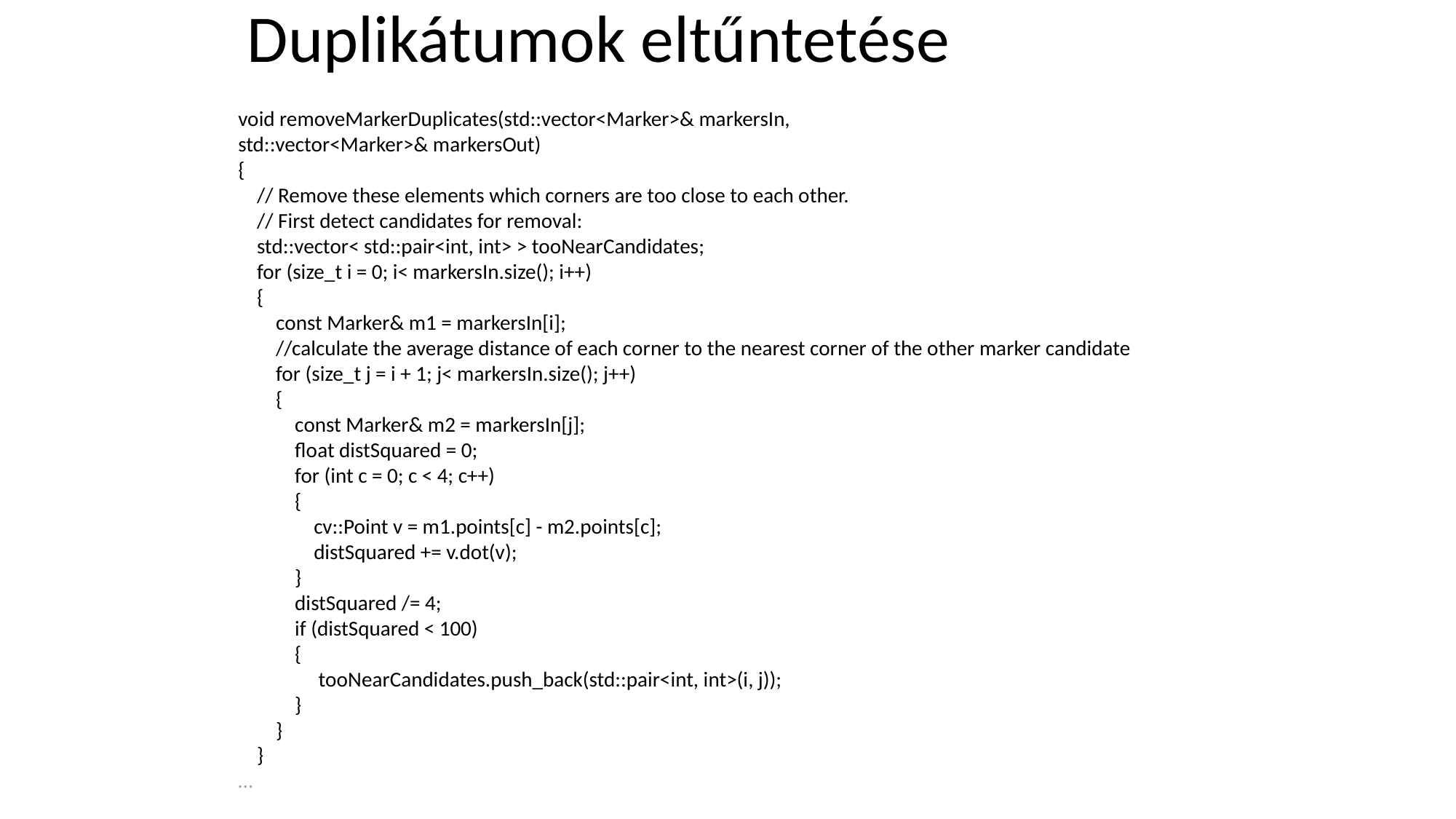

# Duplikátumok eltűntetése
void removeMarkerDuplicates(std::vector<Marker>& markersIn,
std::vector<Marker>& markersOut)
{
    // Remove these elements which corners are too close to each other.
    // First detect candidates for removal:
    std::vector< std::pair<int, int> > tooNearCandidates;
    for (size_t i = 0; i< markersIn.size(); i++)
    {
        const Marker& m1 = markersIn[i];
        //calculate the average distance of each corner to the nearest corner of the other marker candidate
        for (size_t j = i + 1; j< markersIn.size(); j++)
        {
            const Marker& m2 = markersIn[j];
            float distSquared = 0;
            for (int c = 0; c < 4; c++)
            {
                cv::Point v = m1.points[c] - m2.points[c];
                distSquared += v.dot(v);
            }
            distSquared /= 4;
            if (distSquared < 100)
            {
                 tooNearCandidates.push_back(std::pair<int, int>(i, j));
            }
        }
    }
…